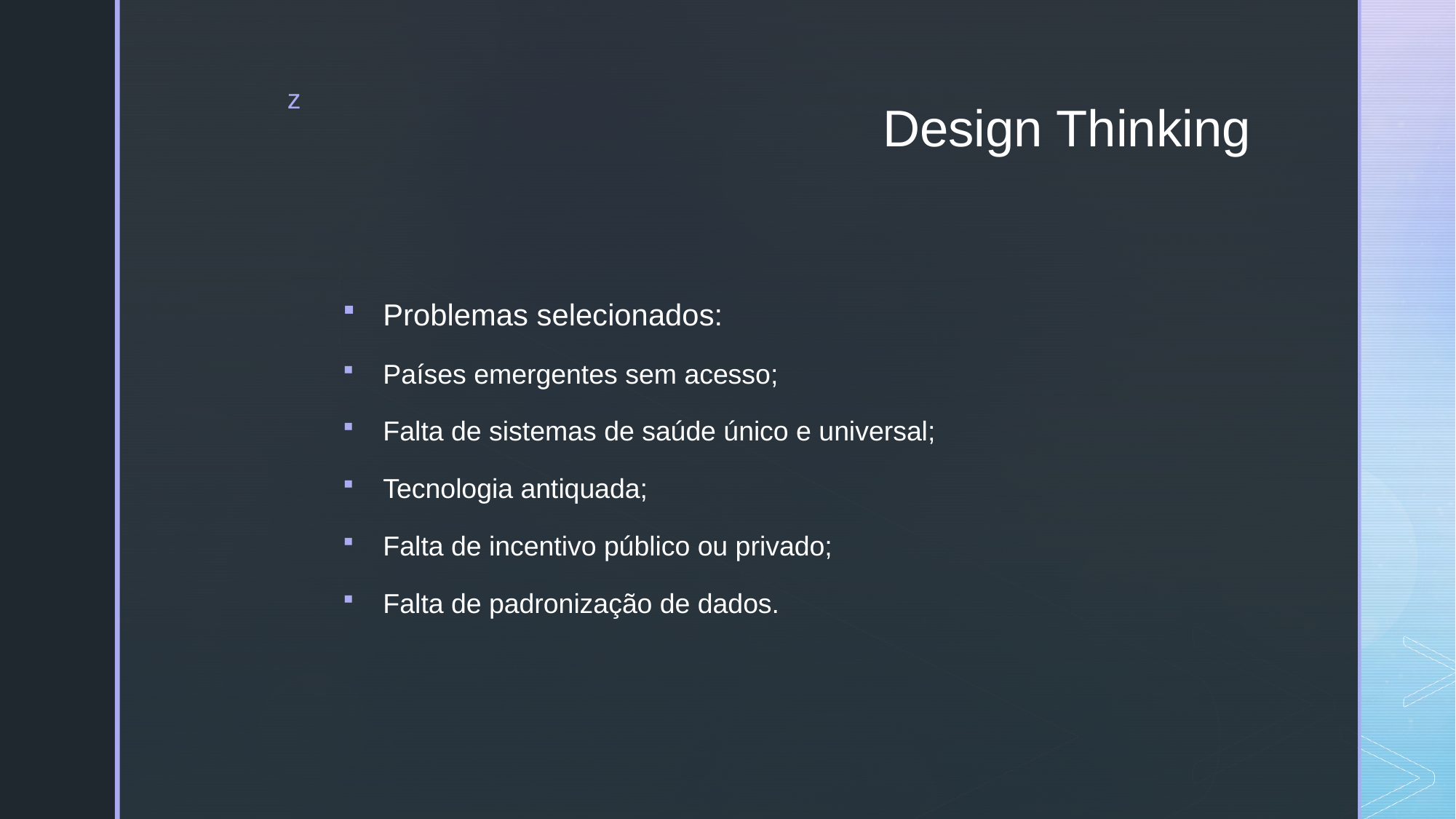

# Design Thinking
Problemas selecionados:
Países emergentes sem acesso;
Falta de sistemas de saúde único e universal;
Tecnologia antiquada;
Falta de incentivo público ou privado;
Falta de padronização de dados.